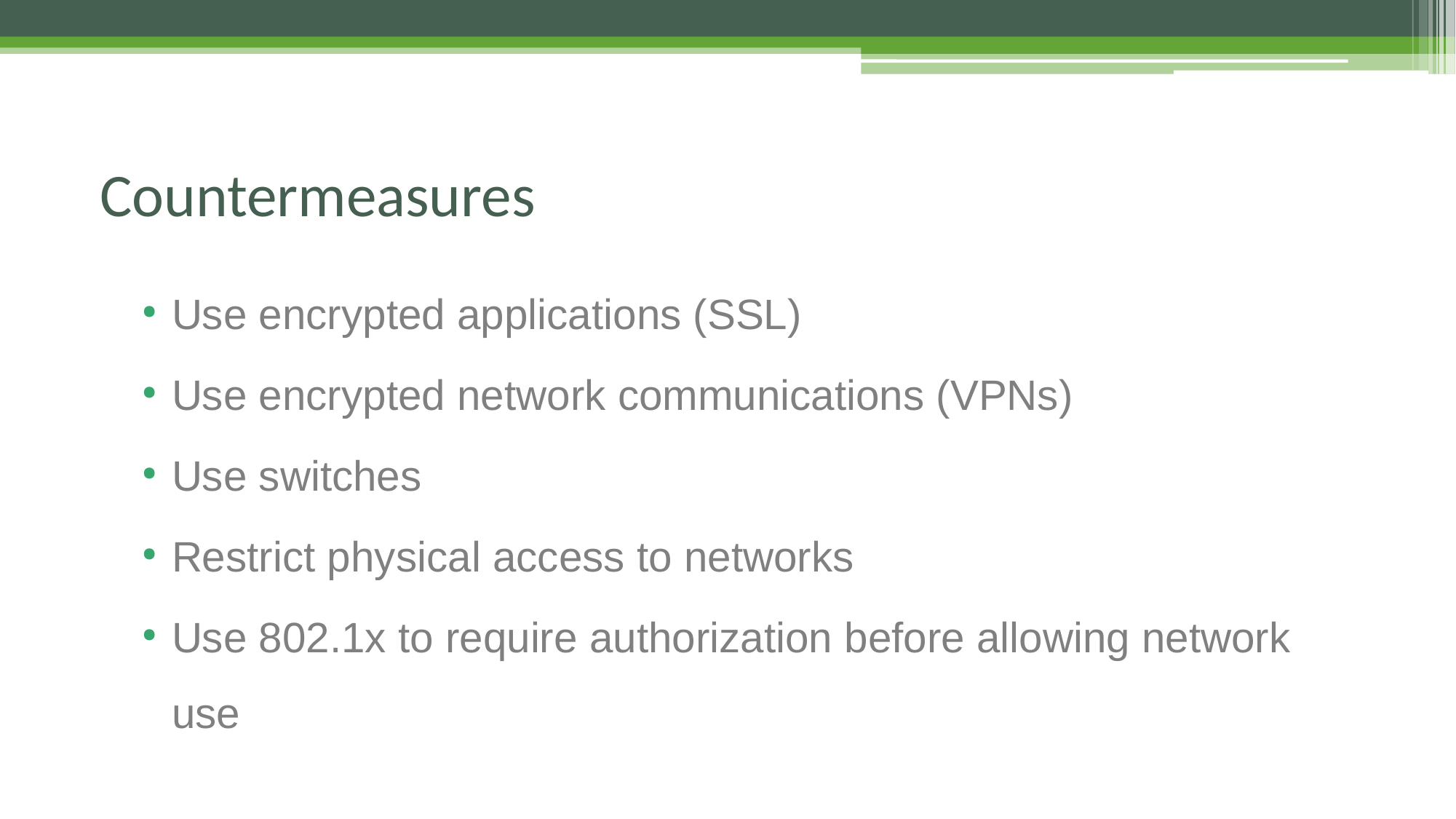

# Countermeasures
Use encrypted applications (SSL)
Use encrypted network communications (VPNs)
Use switches
Restrict physical access to networks
Use 802.1x to require authorization before allowing network use